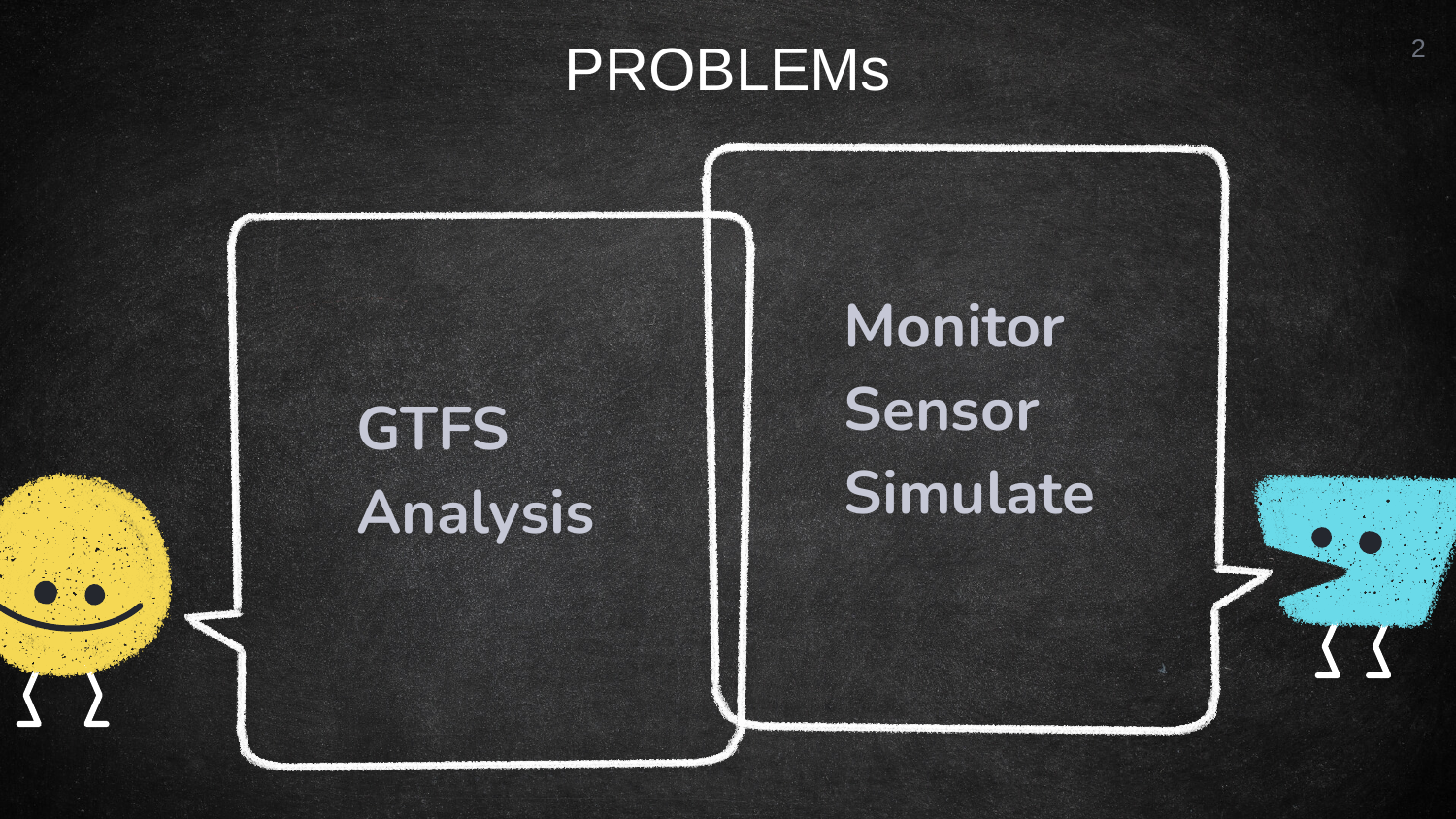

2
# PROBLEMs
Monitor Sensor
Simulate

GTFS Analysis